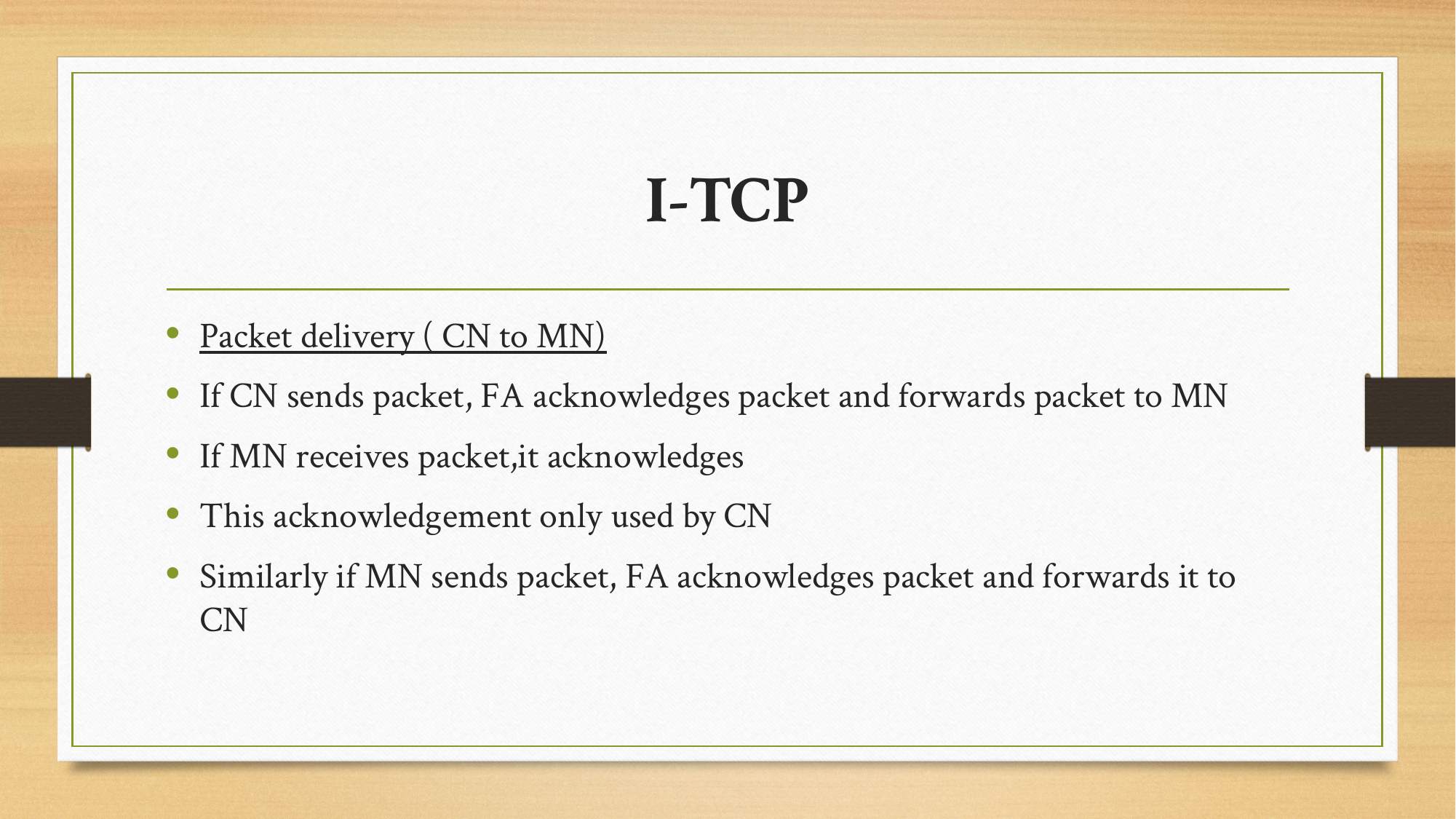

# I-TCP
Packet delivery ( CN to MN)
If CN sends packet, FA acknowledges packet and forwards packet to MN
If MN receives packet,it acknowledges
This acknowledgement only used by CN
Similarly if MN sends packet, FA acknowledges packet and forwards it to CN